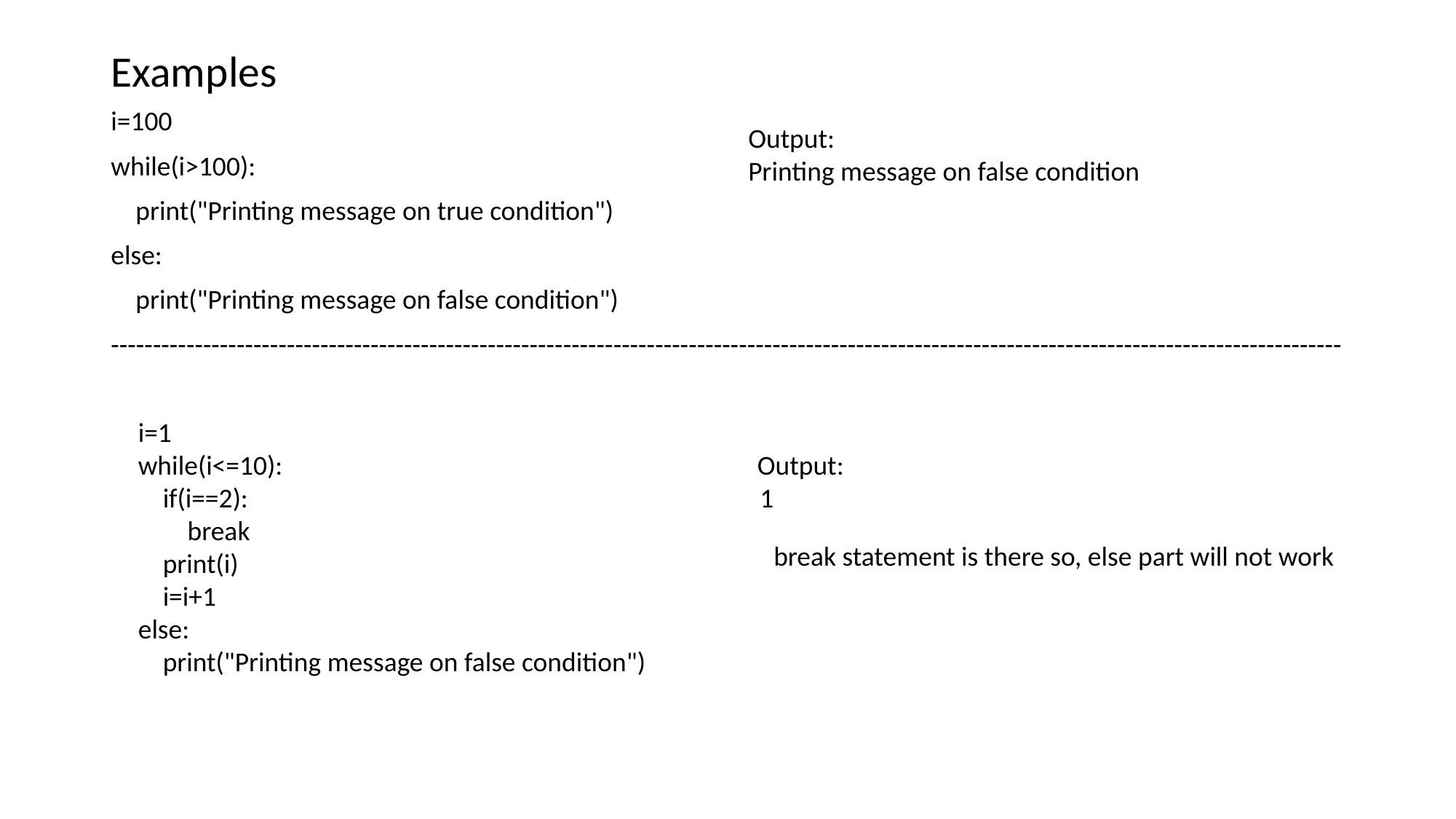

# Examples
i=100
while(i>100):
    print("Printing message on true condition")
else:
    print("Printing message on false condition")
---------------------------------------------------------------------------------------------------------------------------------------------------

Output:
Printing message on false condition
i=1
while(i<=10):                                                                             Output:
    if(i==2):                                                                                   1
        break
    print(i)
    i=i+1
else:
    print("Printing message on false condition")
break statement is there so, else part will not work